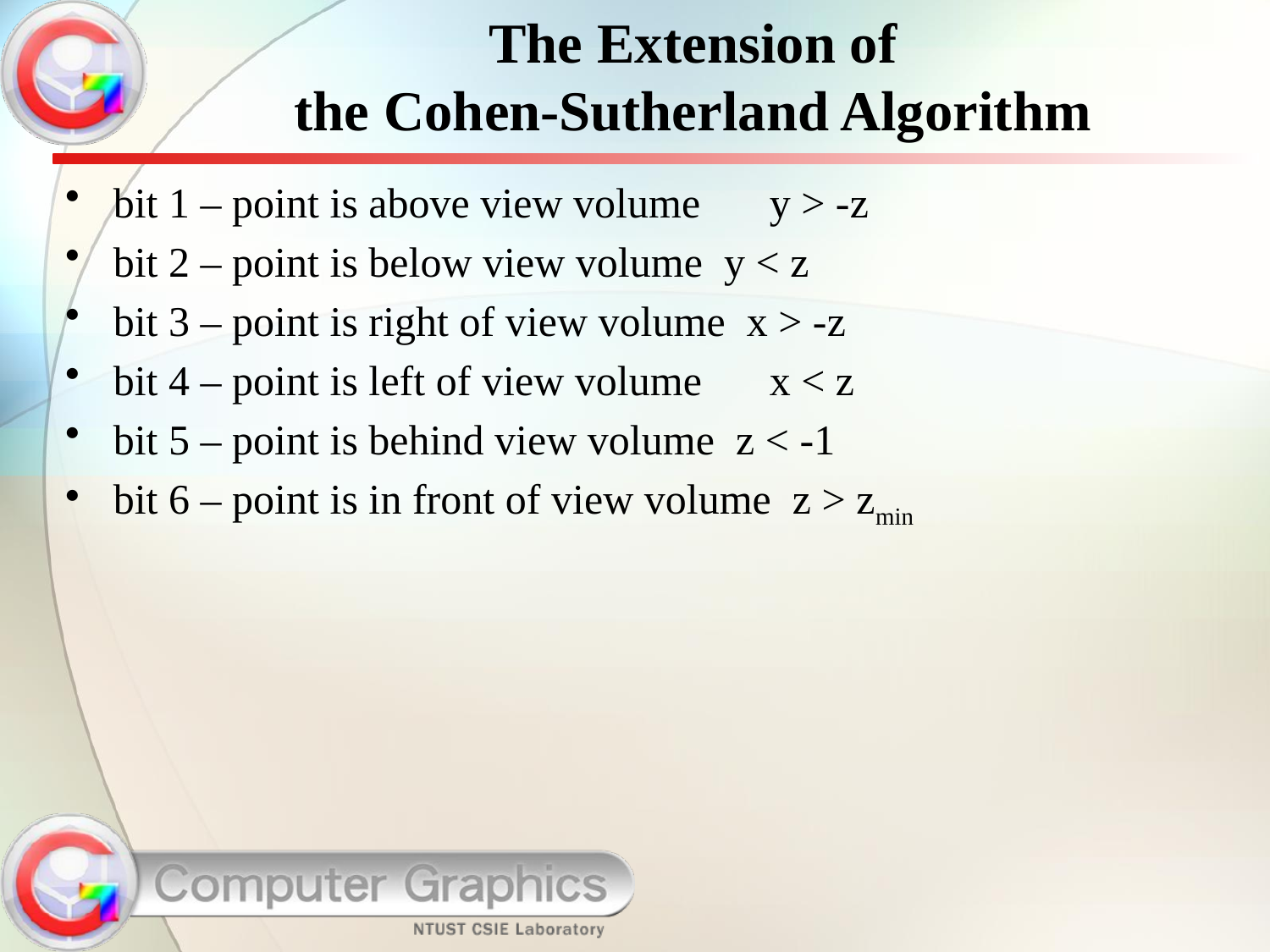

# The Extension of the Cohen-Sutherland Algorithm
bit 1 – point is above view volume	  y > -z
bit 2 – point is below view volume  y < z
bit 3 – point is right of view volume  x > -z
bit 4 – point is left of view volume	  x < z
bit 5 – point is behind view volume  z < -1
bit 6 – point is in front of view volume  z > zmin